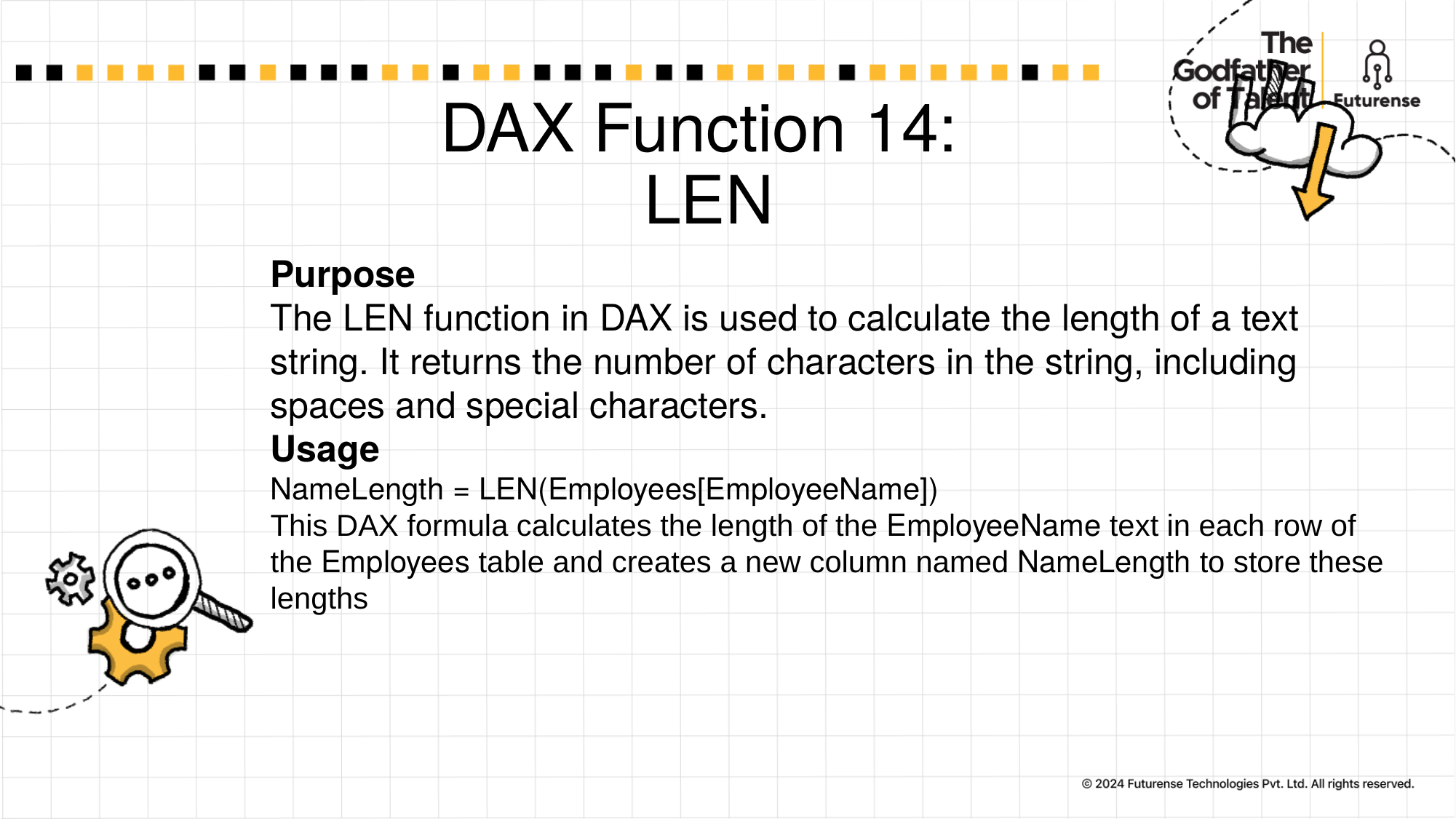

# DAX Function 14: LEN
Purpose
The LEN function in DAX is used to calculate the length of a text string. It returns the number of characters in the string, including spaces and special characters.
Usage
NameLength = LEN(Employees[EmployeeName])
This DAX formula calculates the length of the EmployeeName text in each row of the Employees table and creates a new column named NameLength to store these lengths